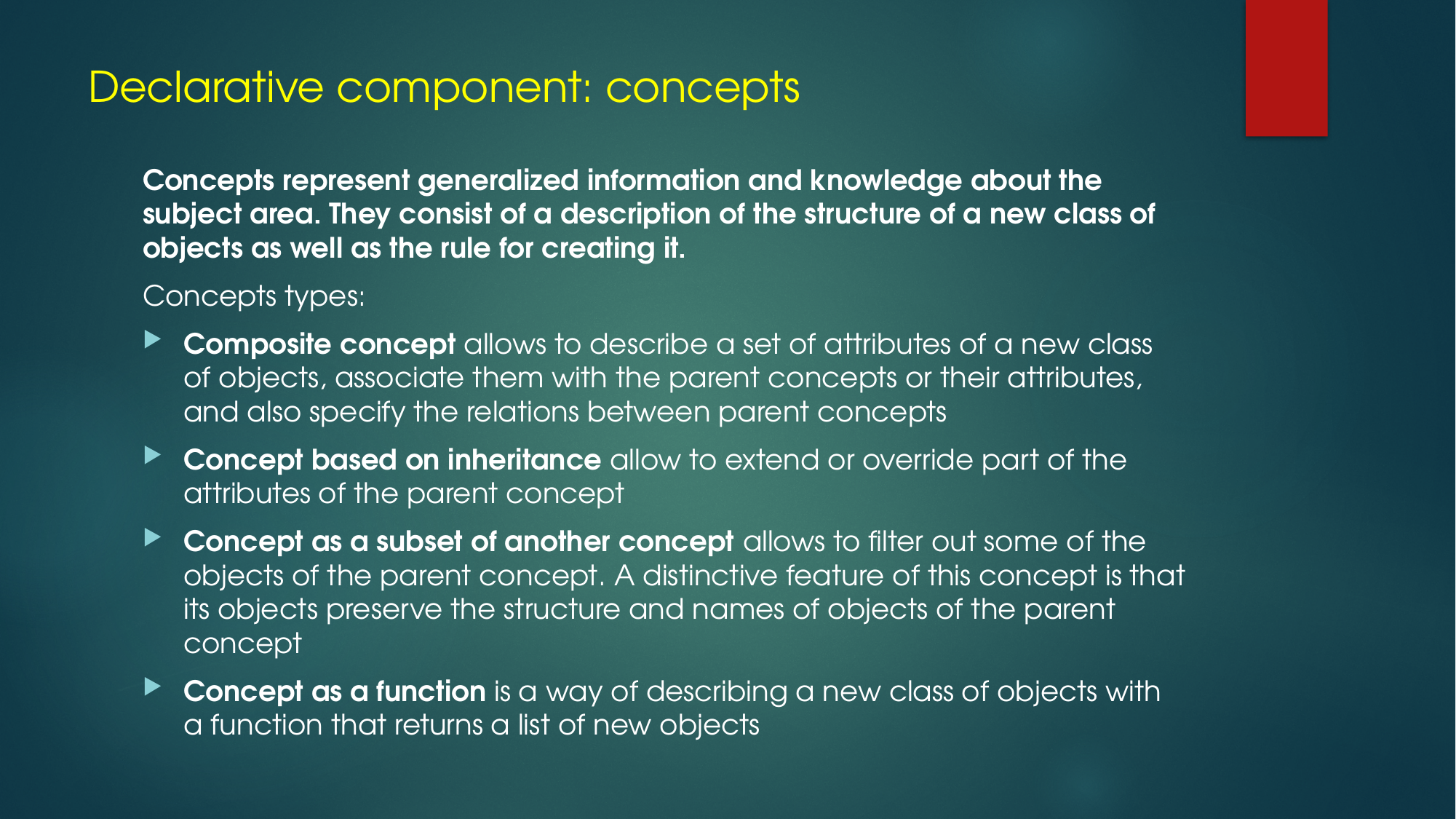

# Declarative component: concepts
Concepts represent generalized information and knowledge about the subject area. They consist of a description of the structure of a new class of objects as well as the rule for creating it.
Concepts types:
Composite concept allows to describe a set of attributes of a new class of objects, associate them with the parent concepts or their attributes, and also specify the relations between parent concepts
Concept based on inheritance allow to extend or override part of the attributes of the parent concept
Concept as a subset of another concept allows to filter out some of the objects of the parent concept. A distinctive feature of this concept is that its objects preserve the structure and names of objects of the parent concept
Concept as a function is a way of describing a new class of objects with a function that returns a list of new objects